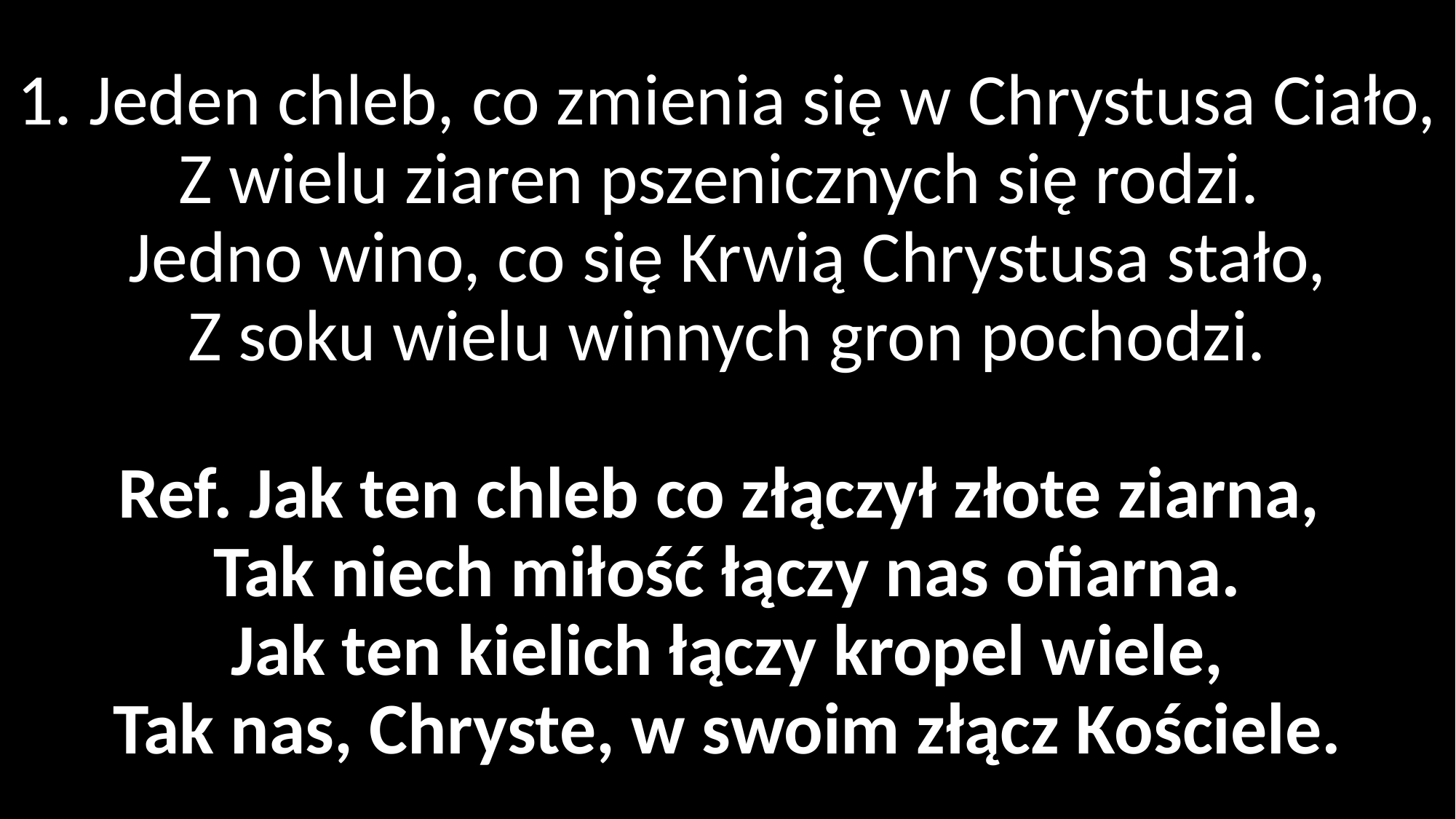

# 1. Jeden chleb, co zmienia się w Chrystusa Ciało, Z wielu ziaren pszenicznych się rodzi. Jedno wino, co się Krwią Chrystusa stało, Z soku wielu winnych gron pochodzi. Ref. Jak ten chleb co złączył złote ziarna, Tak niech miłość łączy nas ofiarna. Jak ten kielich łączy kropel wiele, Tak nas, Chryste, w swoim złącz Kościele.